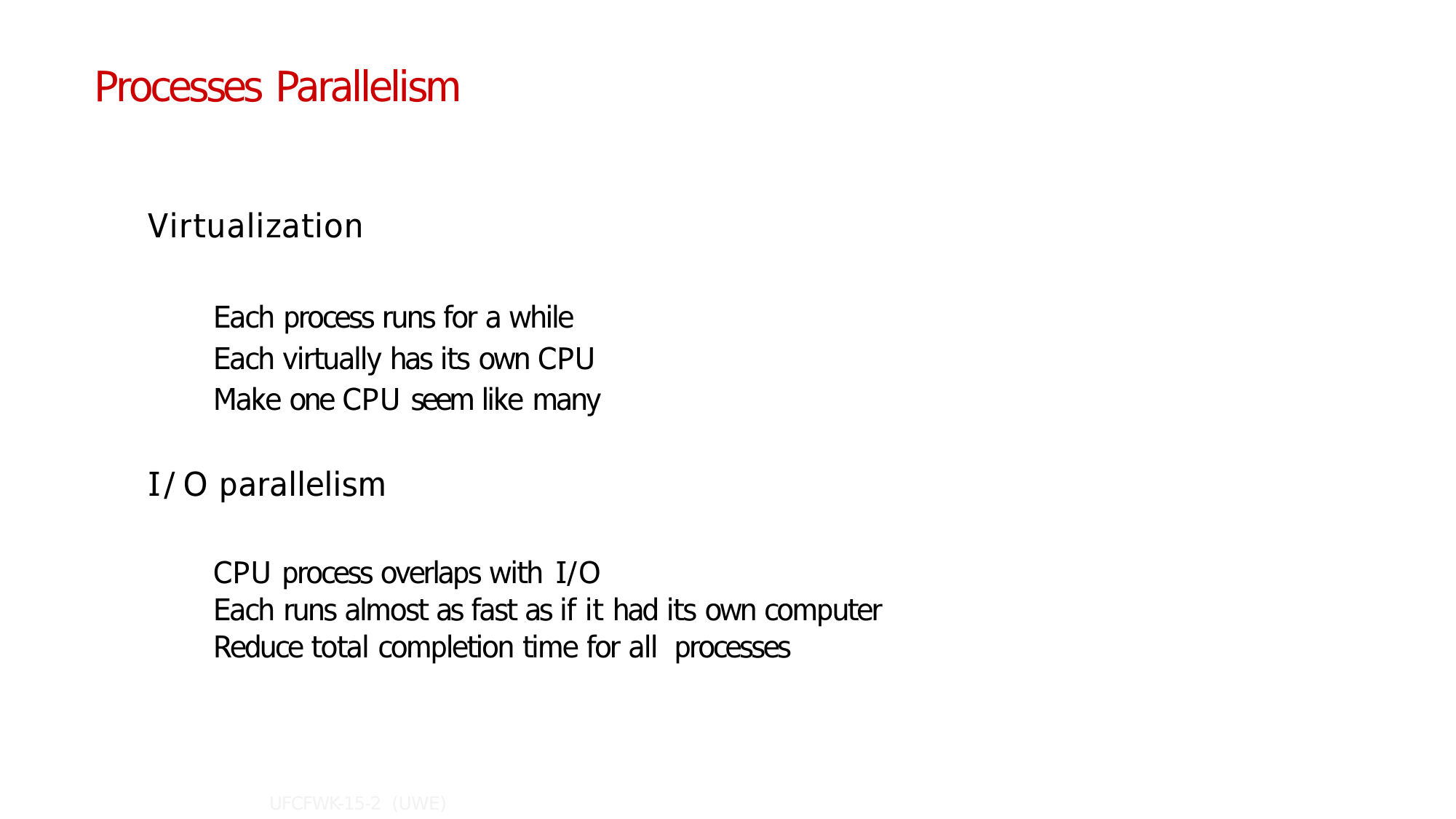

Processes Parallelism
Virtualization

Each process runs for a while
Each virtually has its own CPU
Make one CPU seem like many

I/O parallelism

CPU process overlaps with I/O
Each runs almost as fast as if it had its own computer
Reduce total completion time for all processes
UFCFWK-15-2 (UWE)